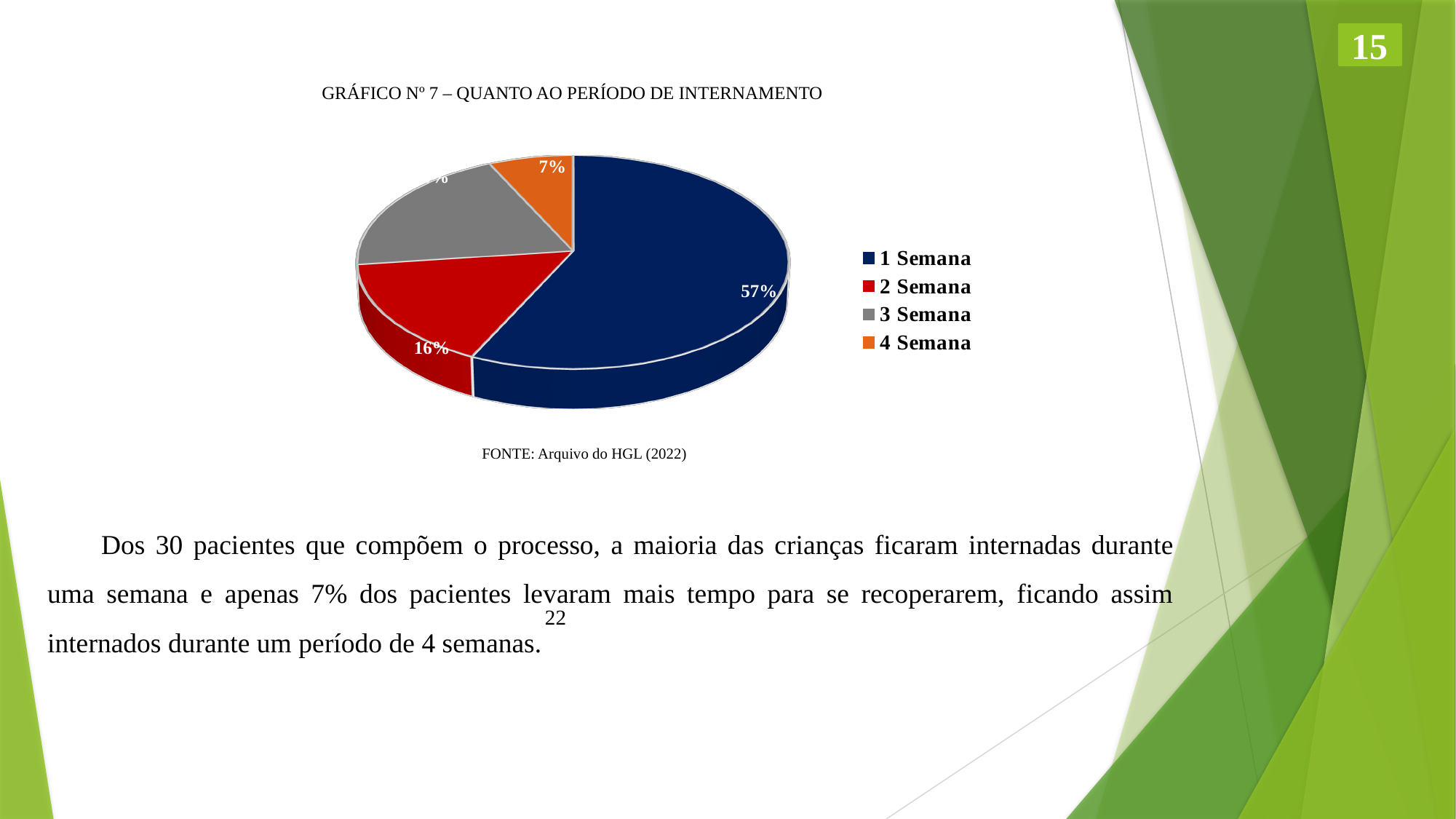

15

GRÁFICO Nº 7 – QUANTO AO PERÍODO DE INTERNAMENTO

[unsupported chart]

FONTE: Arquivo do HGL (2022)
Dos 30 pacientes que compõem o processo, a maioria das crianças ficaram internadas durante uma semana e apenas 7% dos pacientes levaram mais tempo para se recoperarem, ficando assim internados durante um período de 4 semanas.
22